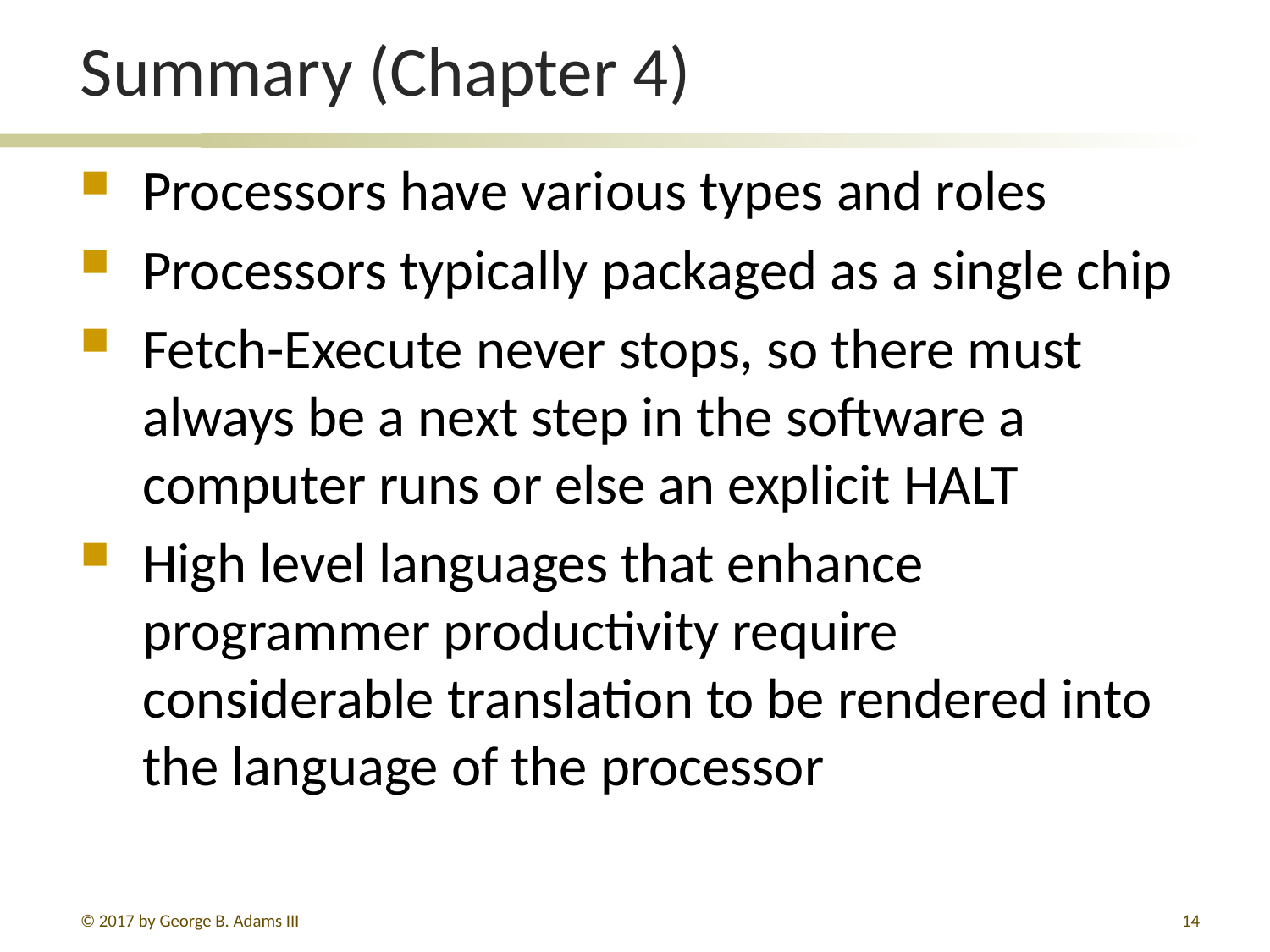

# Summary (Chapter 4)
Processors have various types and roles
Processors typically packaged as a single chip
Fetch-Execute never stops, so there must always be a next step in the software a computer runs or else an explicit HALT
High level languages that enhance programmer productivity require considerable translation to be rendered into the language of the processor
© 2017 by George B. Adams III
14